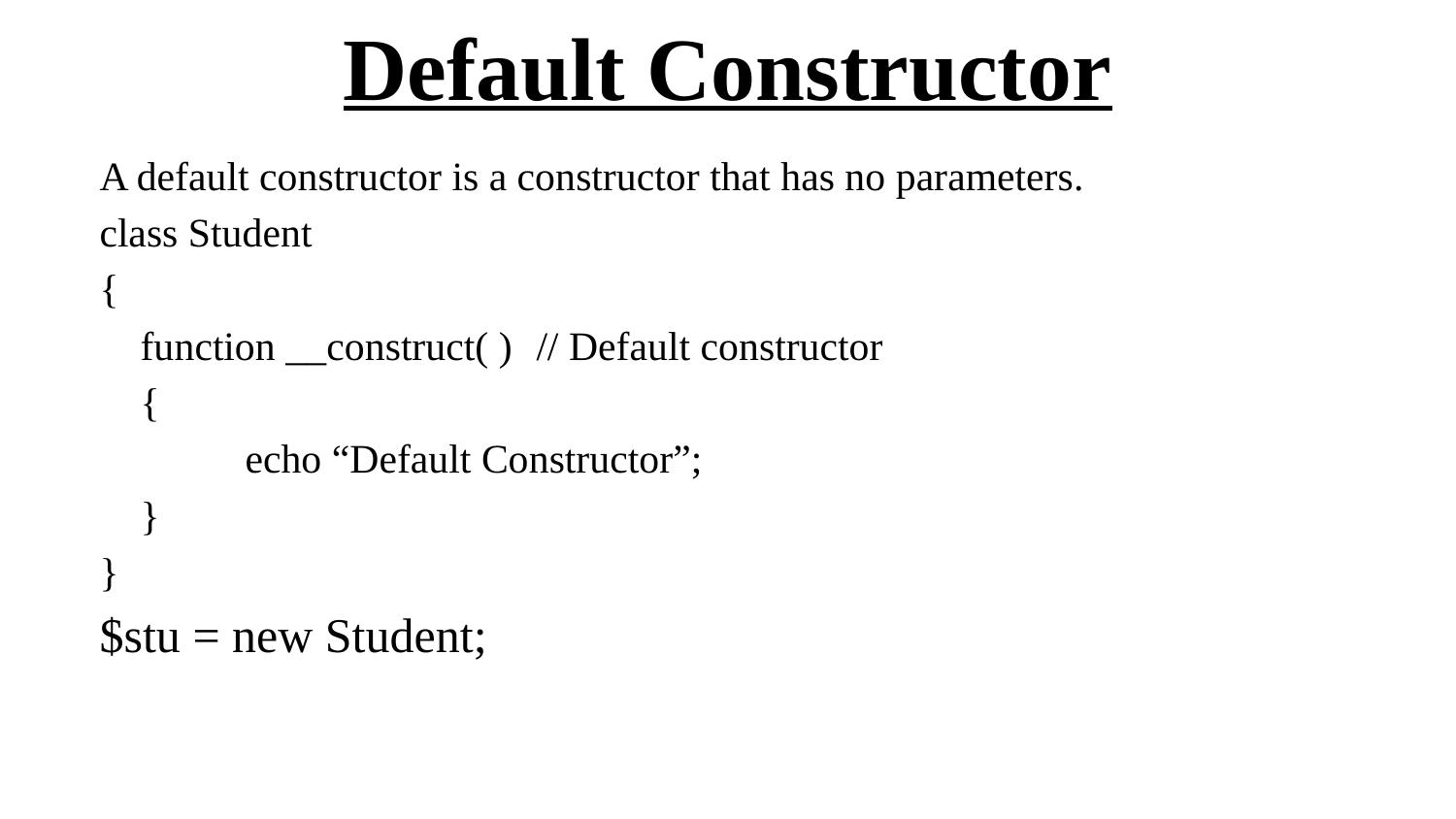

# Default Constructor
A default constructor is a constructor that has no parameters.
class Student
{
    function __construct( )  	// Default constructor
    {
	echo “Default Constructor”;
    }
}
$stu = new Student;